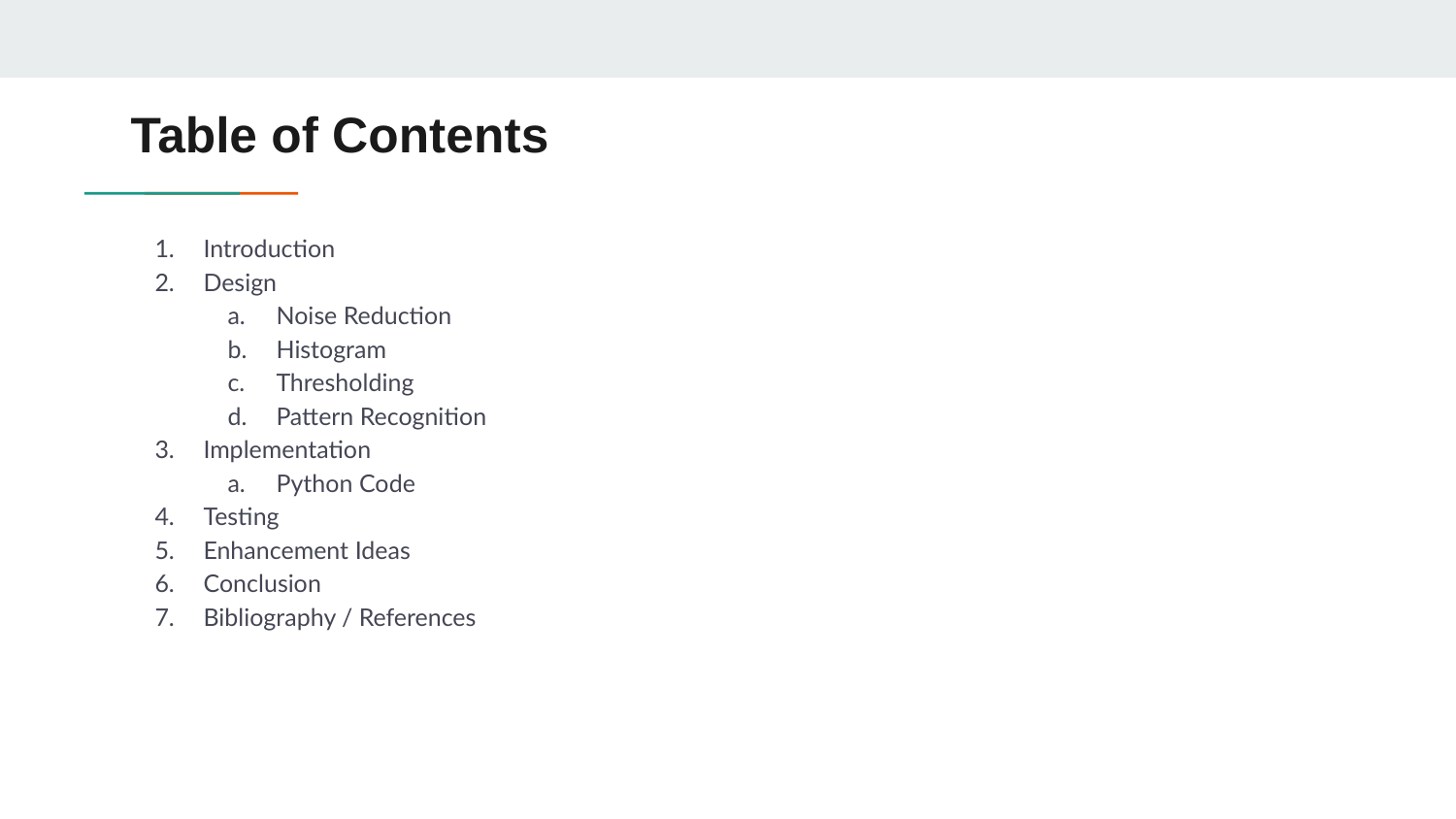

# Table of Contents

Introduction
Design
Noise Reduction
Histogram
Thresholding
Pattern Recognition
Implementation
Python Code
Testing
Enhancement Ideas
Conclusion
Bibliography / References